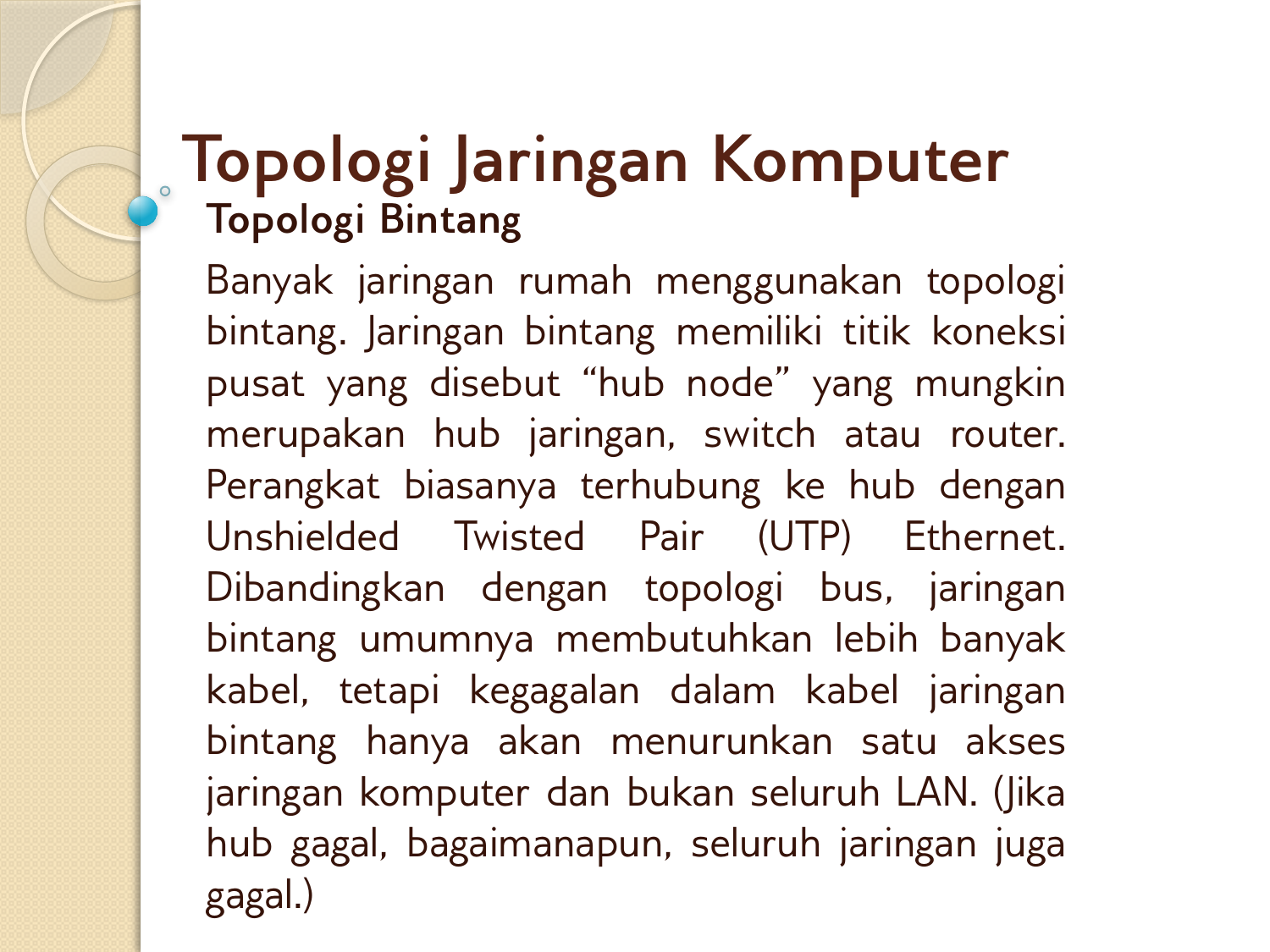

# Topologi Jaringan Komputer
Topologi Bintang
Banyak jaringan rumah menggunakan topologi bintang. Jaringan bintang memiliki titik koneksi pusat yang disebut “hub node” yang mungkin merupakan hub jaringan, switch atau router. Perangkat biasanya terhubung ke hub dengan Unshielded Twisted Pair (UTP) Ethernet. Dibandingkan dengan topologi bus, jaringan bintang umumnya membutuhkan lebih banyak kabel, tetapi kegagalan dalam kabel jaringan bintang hanya akan menurunkan satu akses jaringan komputer dan bukan seluruh LAN. (Jika hub gagal, bagaimanapun, seluruh jaringan juga gagal.)